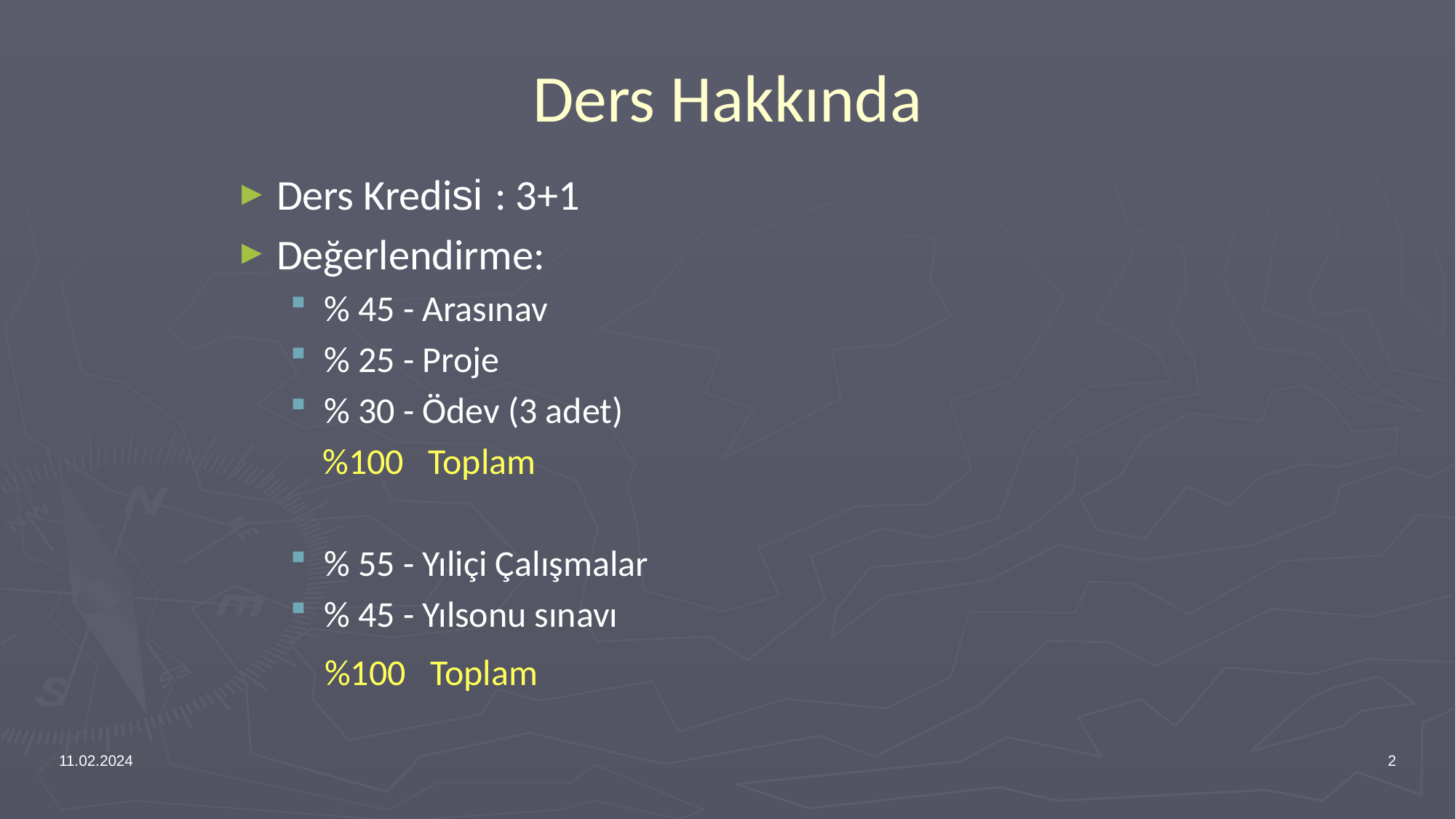

# Ders Hakkında
Ders Kredisi	: 3+1
Değerlendirme:
% 45 - Arasınav
% 25 - Proje
% 30 - Ödev (3 adet)
    %100   Toplam

% 55 - Yıliçi Çalışmalar
% 45 - Yılsonu sınavı
 	     %100   Toplam

11.02.2024
2